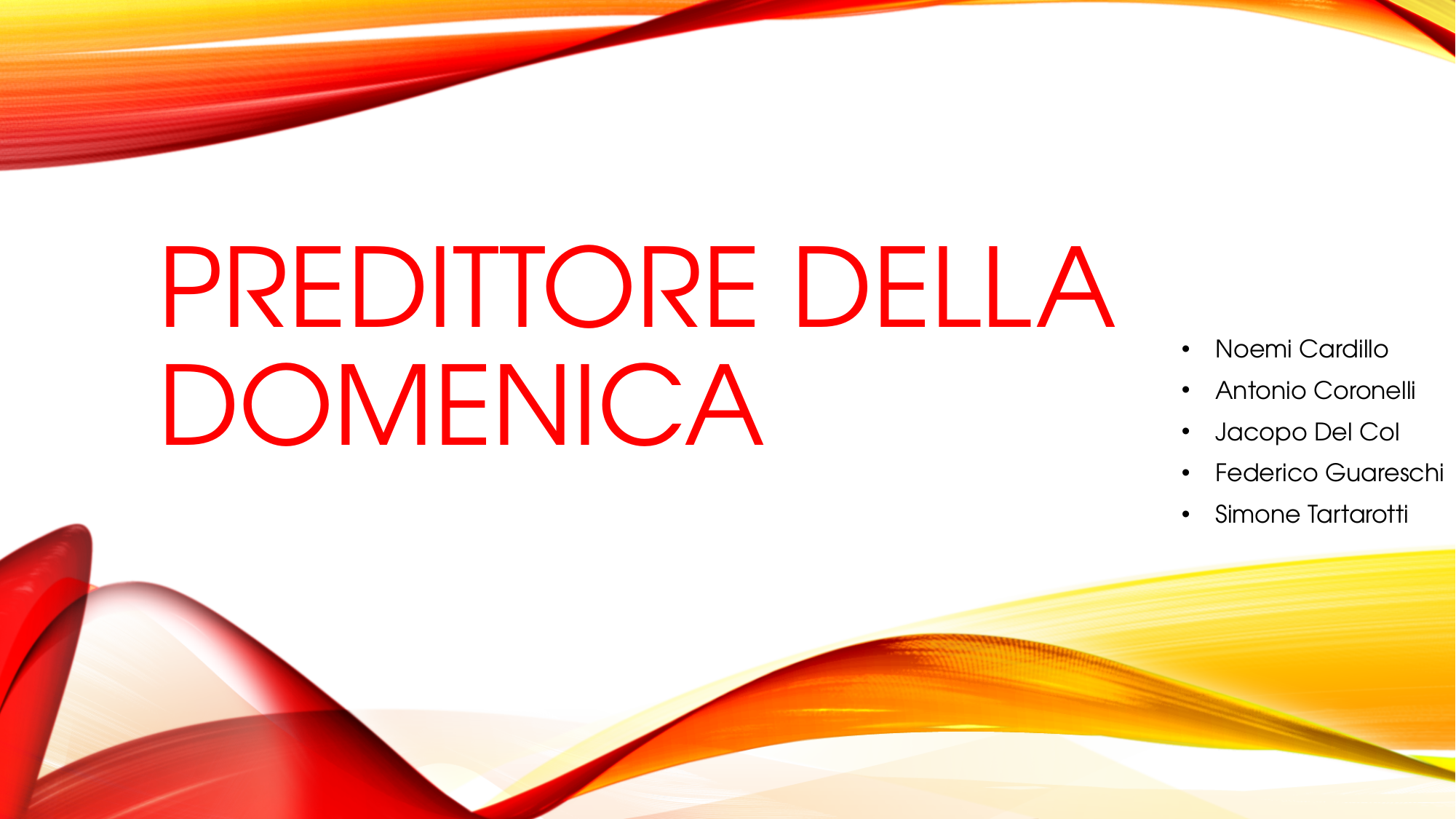

# PREDITTORE DELLA DOMENICA
Noemi Cardillo
Antonio Coronelli
Jacopo Del Col
Federico Guareschi
Simone Tartarotti